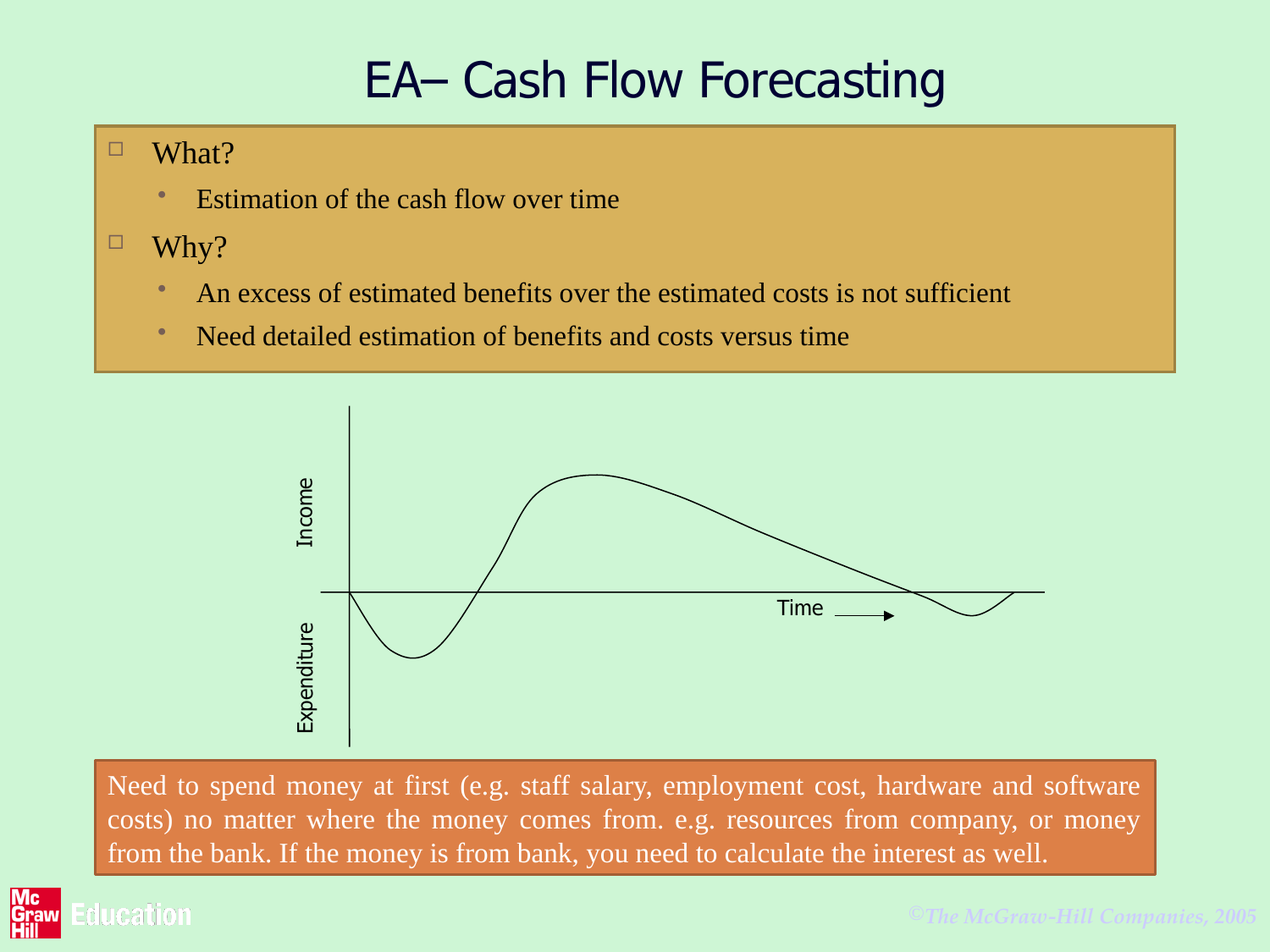

# EA– Cash Flow Forecasting
What?
Estimation of the cash flow over time
Why?
An excess of estimated benefits over the estimated costs is not sufficient
Need detailed estimation of benefits and costs versus time

Income

Expenditure
Time
Need to spend money at first (e.g. staff salary, employment cost, hardware and software costs) no matter where the money comes from. e.g. resources from company, or money from the bank. If the money is from bank, you need to calculate the interest as well.